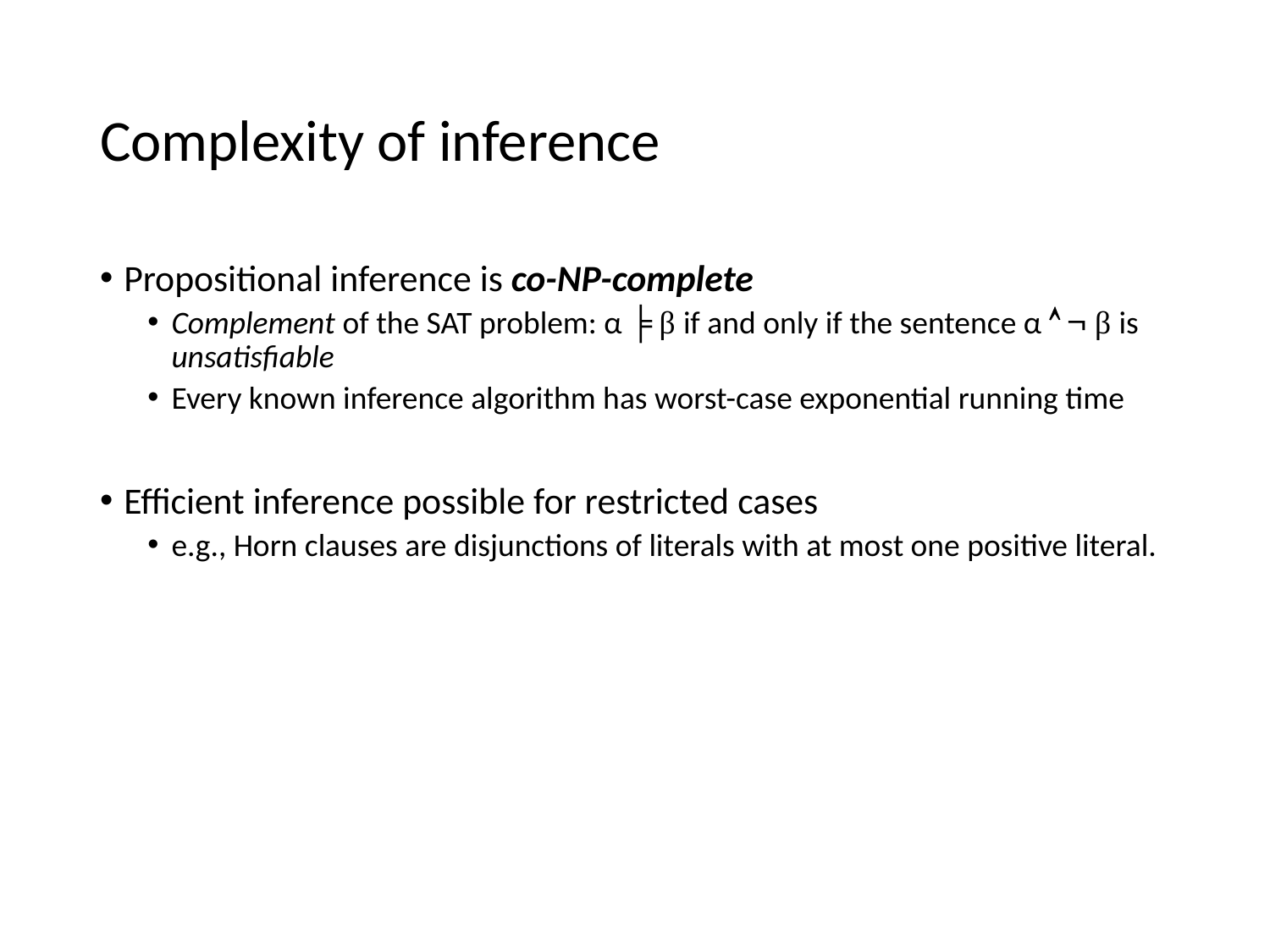

# Complexity of inference
Propositional inference is co-NP-complete
Complement of the SAT problem: α ╞ β if and only if the sentence α ∧ ¬ β is unsatisfiable
Every known inference algorithm has worst-case exponential running time

Efficient inference possible for restricted cases
e.g., Horn clauses are disjunctions of literals with at most one positive literal.